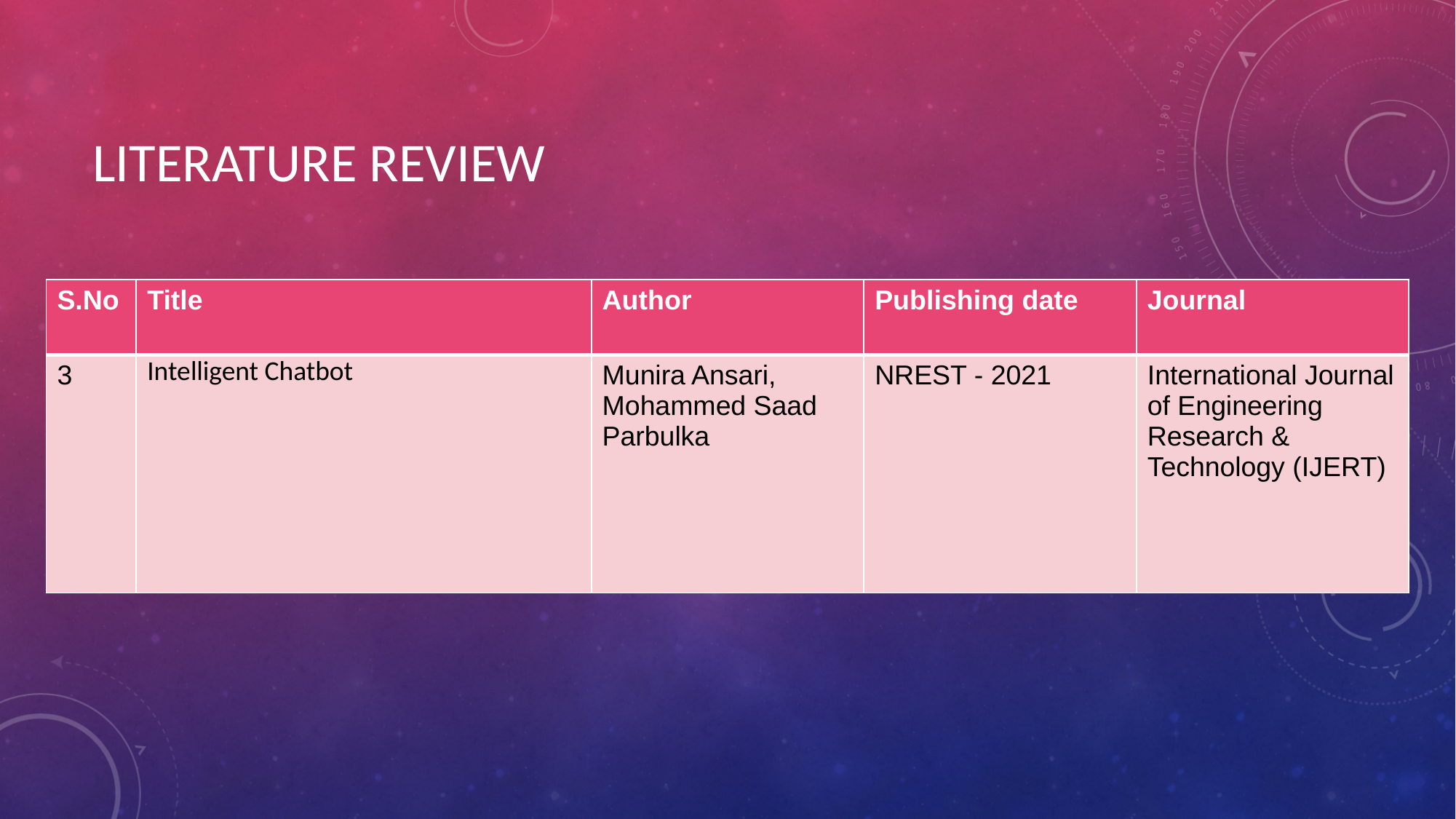

# Literature review
| S.No | Title | Author | Publishing date | Journal |
| --- | --- | --- | --- | --- |
| 3 | Intelligent Chatbot | Munira Ansari, Mohammed Saad Parbulka | NREST - 2021 | International Journal of Engineering Research & Technology (IJERT) |